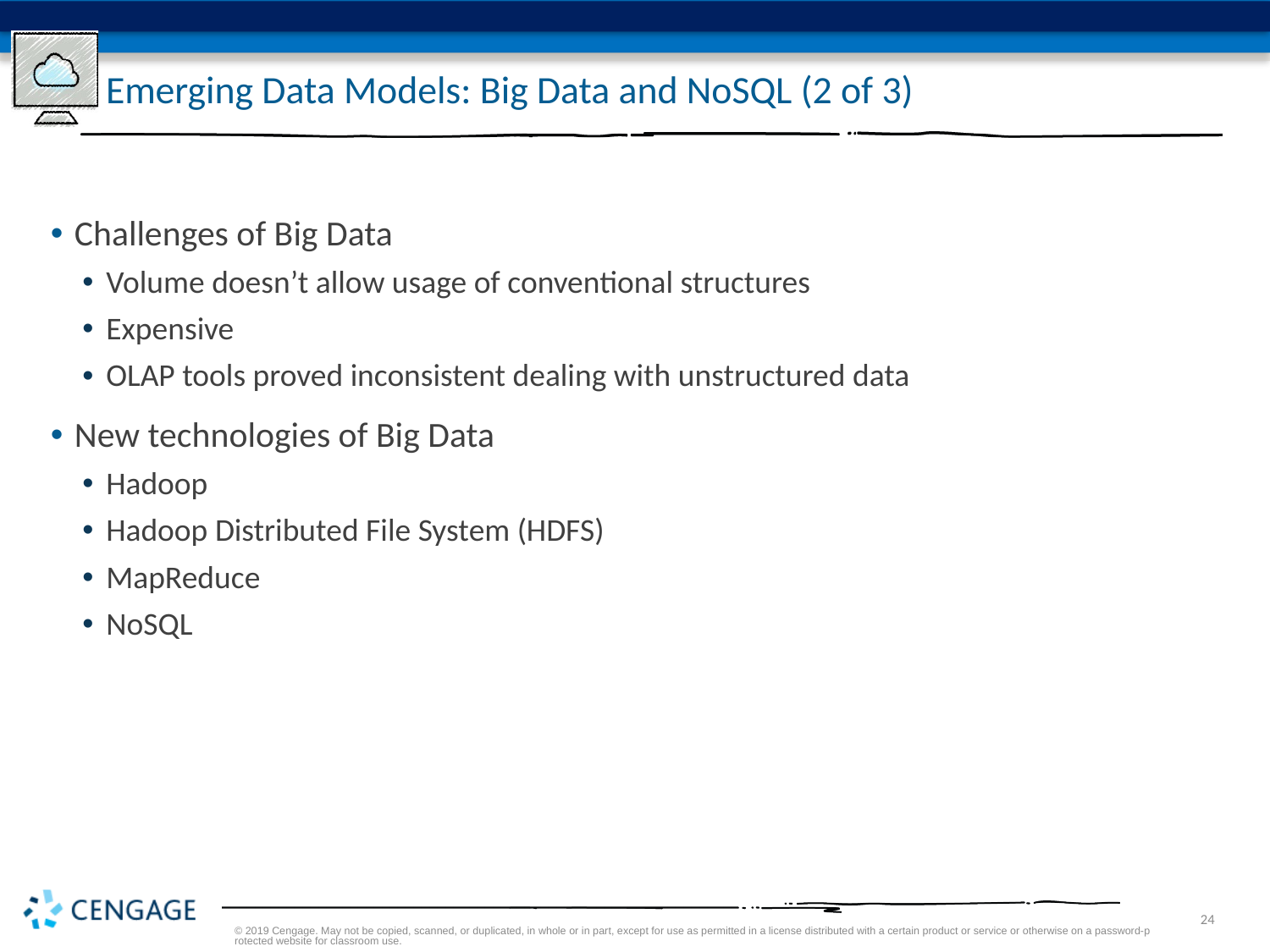

# Emerging Data Models: Big Data and NoSQL (2 of 3)
Challenges of Big Data
Volume doesn’t allow usage of conventional structures
Expensive
OLAP tools proved inconsistent dealing with unstructured data
New technologies of Big Data
Hadoop
Hadoop Distributed File System (HDFS)
MapReduce
NoSQL

© 2019 Cengage. May not be copied, scanned, or duplicated, in whole or in part, except for use as permitted in a license distributed with a certain product or service or otherwise on a password-protected website for classroom use.